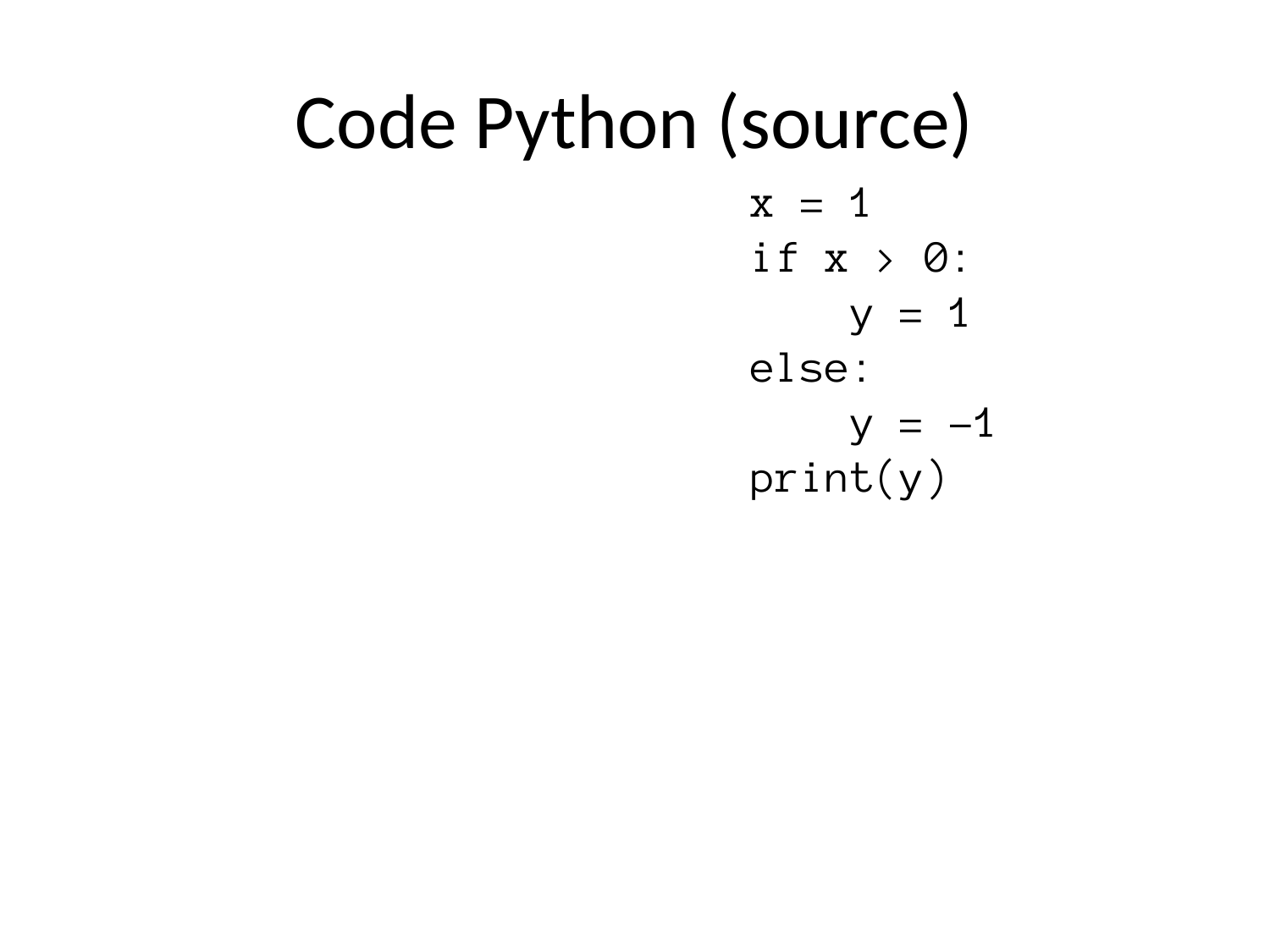

# Code Python (source)
x = 1
if x > 0:
    y = 1
else:
    y = -1
print(y)